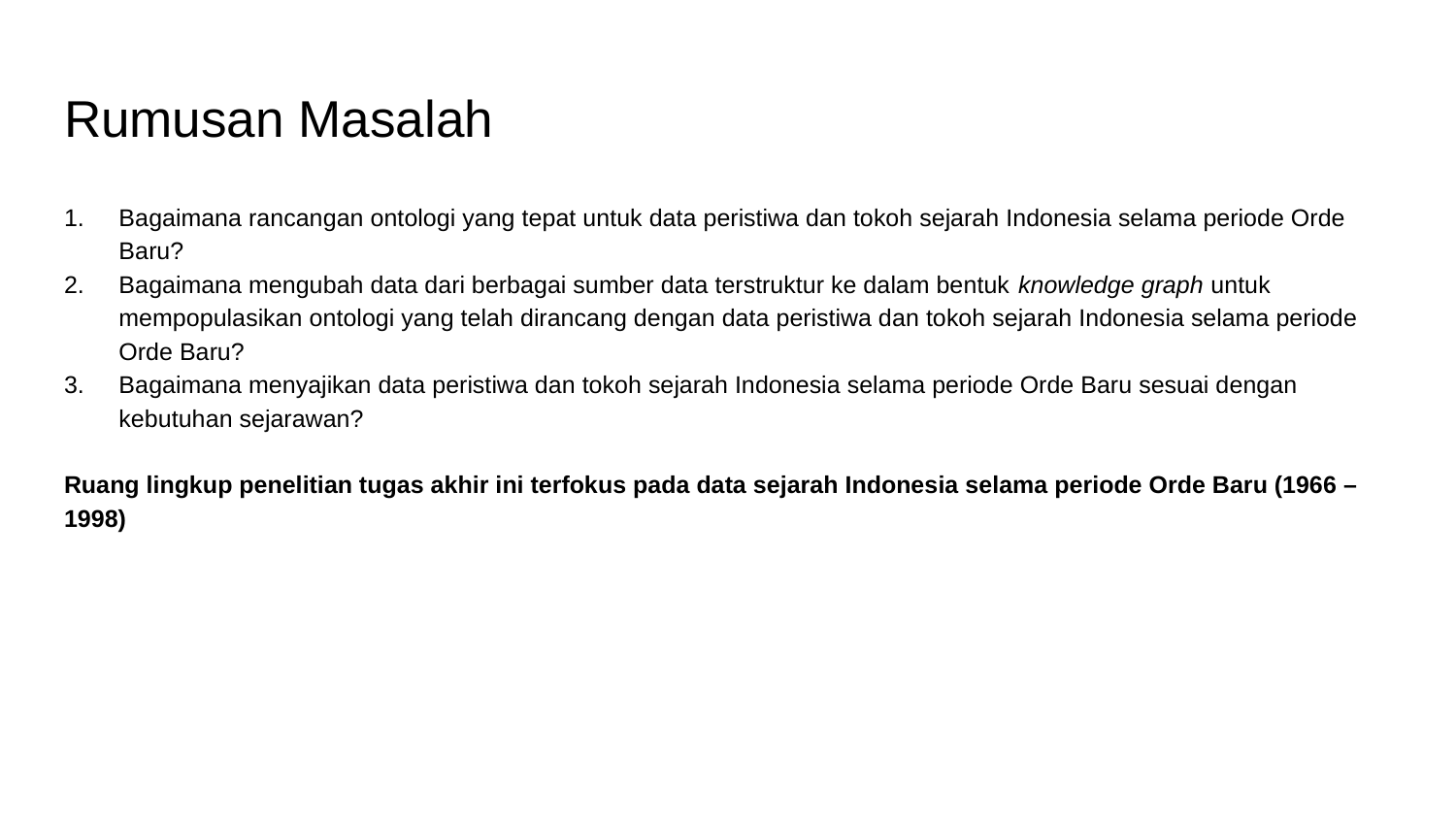

# Rumusan Masalah
Bagaimana rancangan ontologi yang tepat untuk data peristiwa dan tokoh sejarah Indonesia selama periode Orde Baru?
Bagaimana mengubah data dari berbagai sumber data terstruktur ke dalam bentuk knowledge graph untuk mempopulasikan ontologi yang telah dirancang dengan data peristiwa dan tokoh sejarah Indonesia selama periode Orde Baru?
Bagaimana menyajikan data peristiwa dan tokoh sejarah Indonesia selama periode Orde Baru sesuai dengan kebutuhan sejarawan?

Ruang lingkup penelitian tugas akhir ini terfokus pada data sejarah Indonesia selama periode Orde Baru (1966 – 1998)